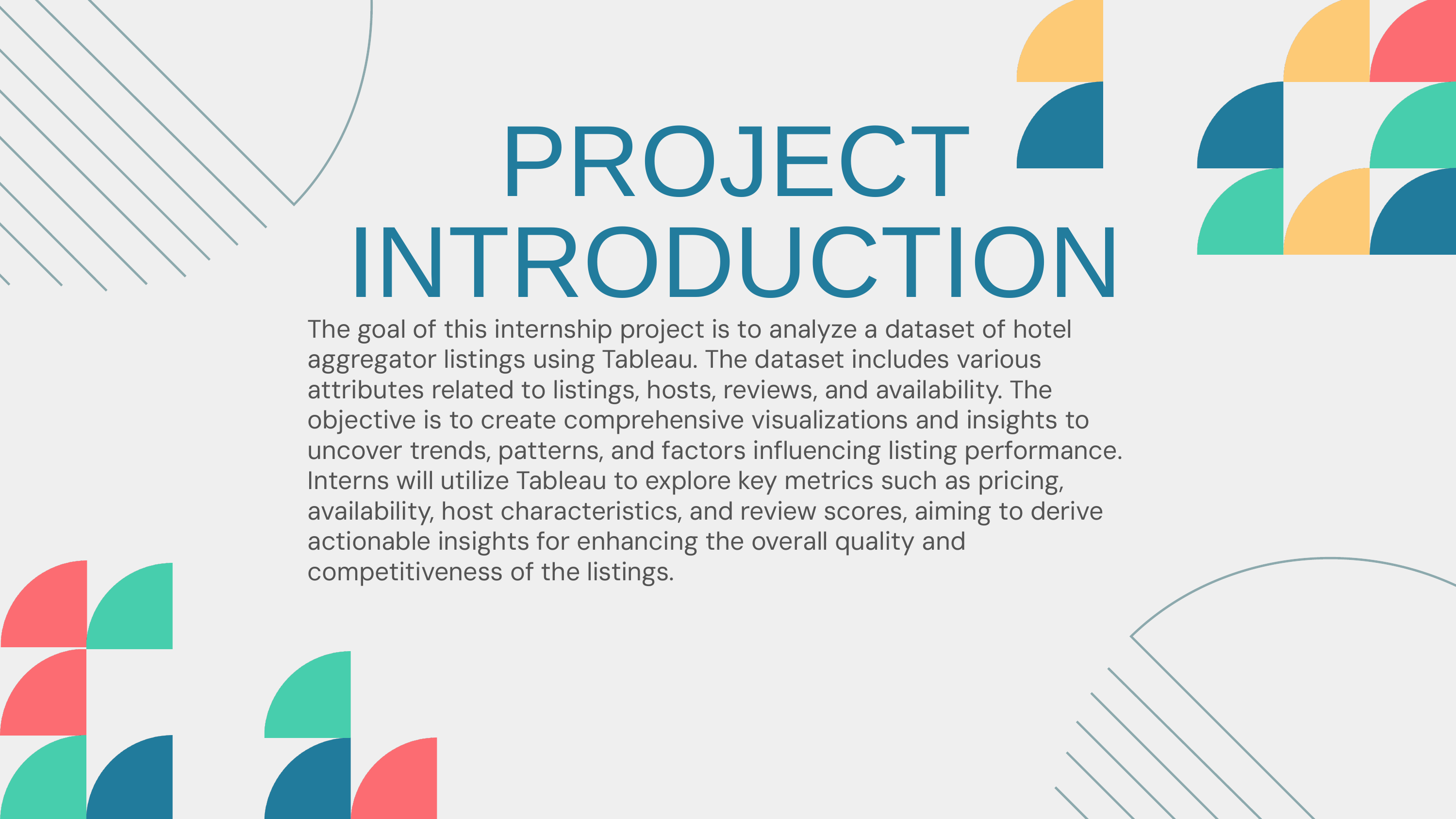

PROJECT INTRODUCTION

The goal of this internship project is to analyze a dataset of hotel aggregator listings using Tableau. The dataset includes various attributes related to listings, hosts, reviews, and availability. The objective is to create comprehensive visualizations and insights to uncover trends, patterns, and factors influencing listing performance. Interns will utilize Tableau to explore key metrics such as pricing, availability, host characteristics, and review scores, aiming to derive actionable insights for enhancing the overall quality and competitiveness of the listings.